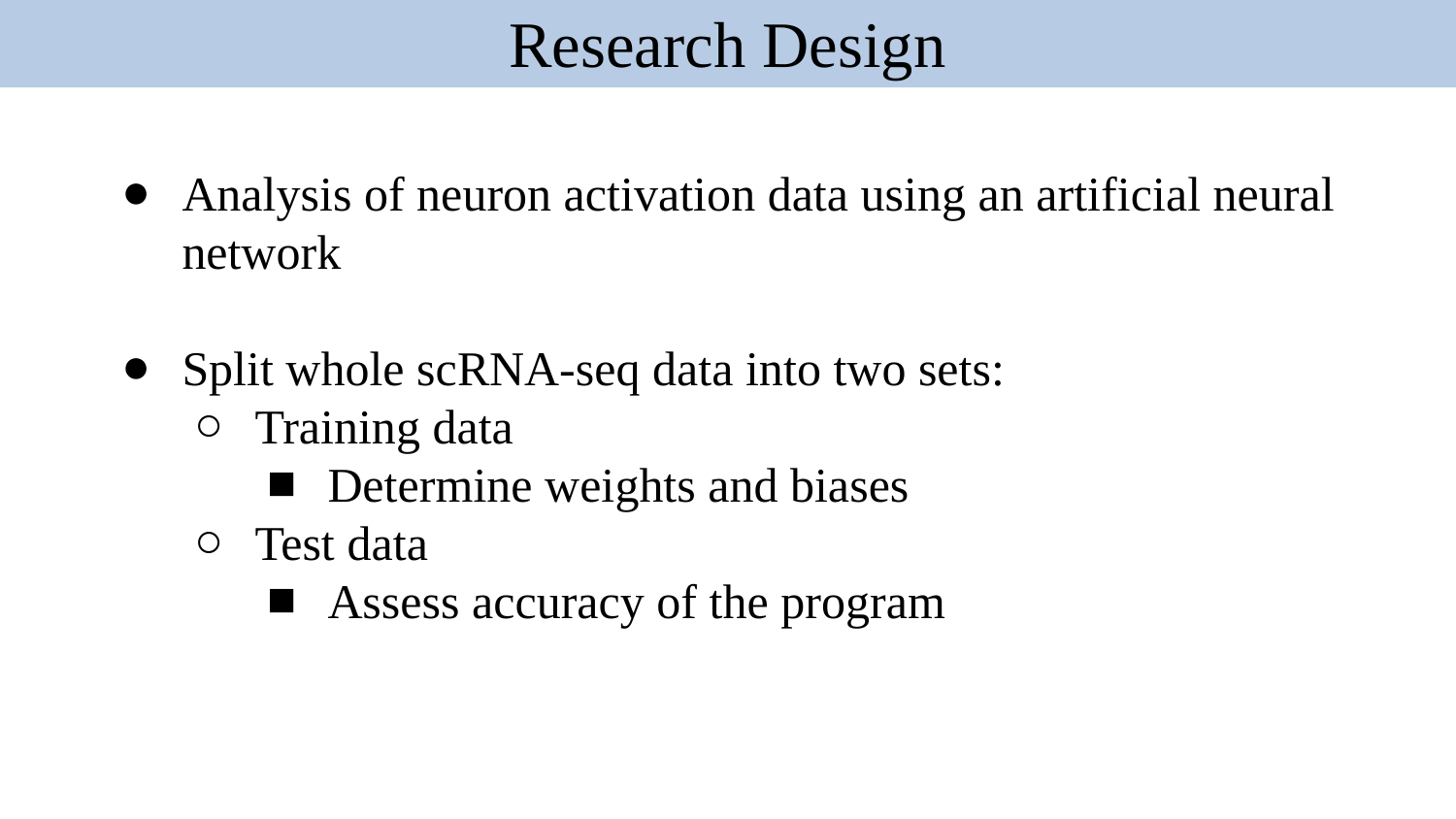

Research Design
Analysis of neuron activation data using an artificial neural network

Split whole scRNA-seq data into two sets:
Training data
Determine weights and biases
Test data
Assess accuracy of the program